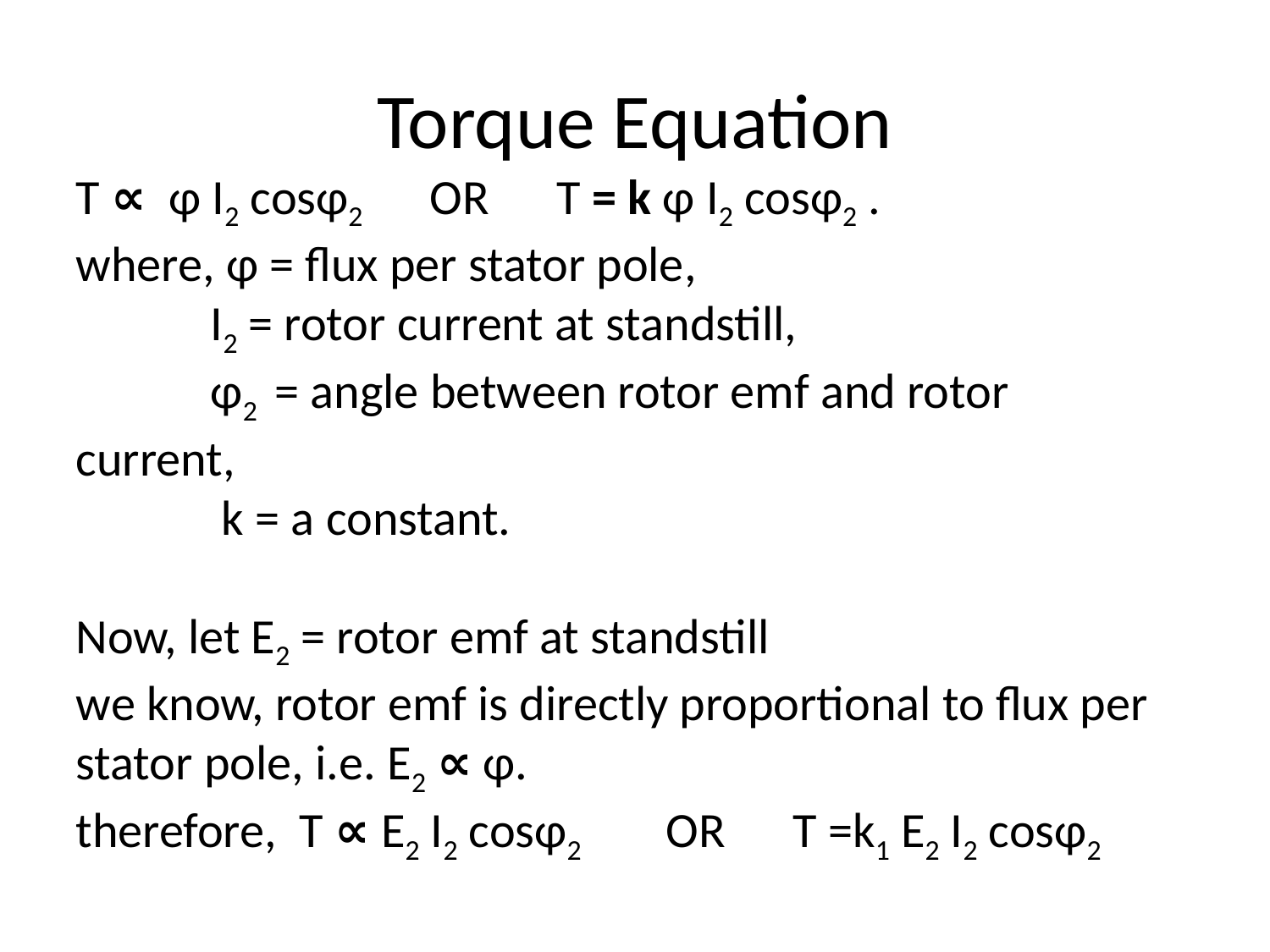

# Torque Equation
T ∝  ɸ I2 cosɸ2      OR      T = k ɸ I2 cosɸ2 .
where, ɸ = flux per stator pole,
            I2 = rotor current at standstill,
            ɸ2  = angle between rotor emf and rotor current,
             k = a constant.
Now, let E2 = rotor emf at standstill
we know, rotor emf is directly proportional to flux per stator pole, i.e. E2 ∝ ɸ.
therefore,  T ∝ E2 I2 cosɸ2        OR      T =k1 E2 I2 cosɸ2